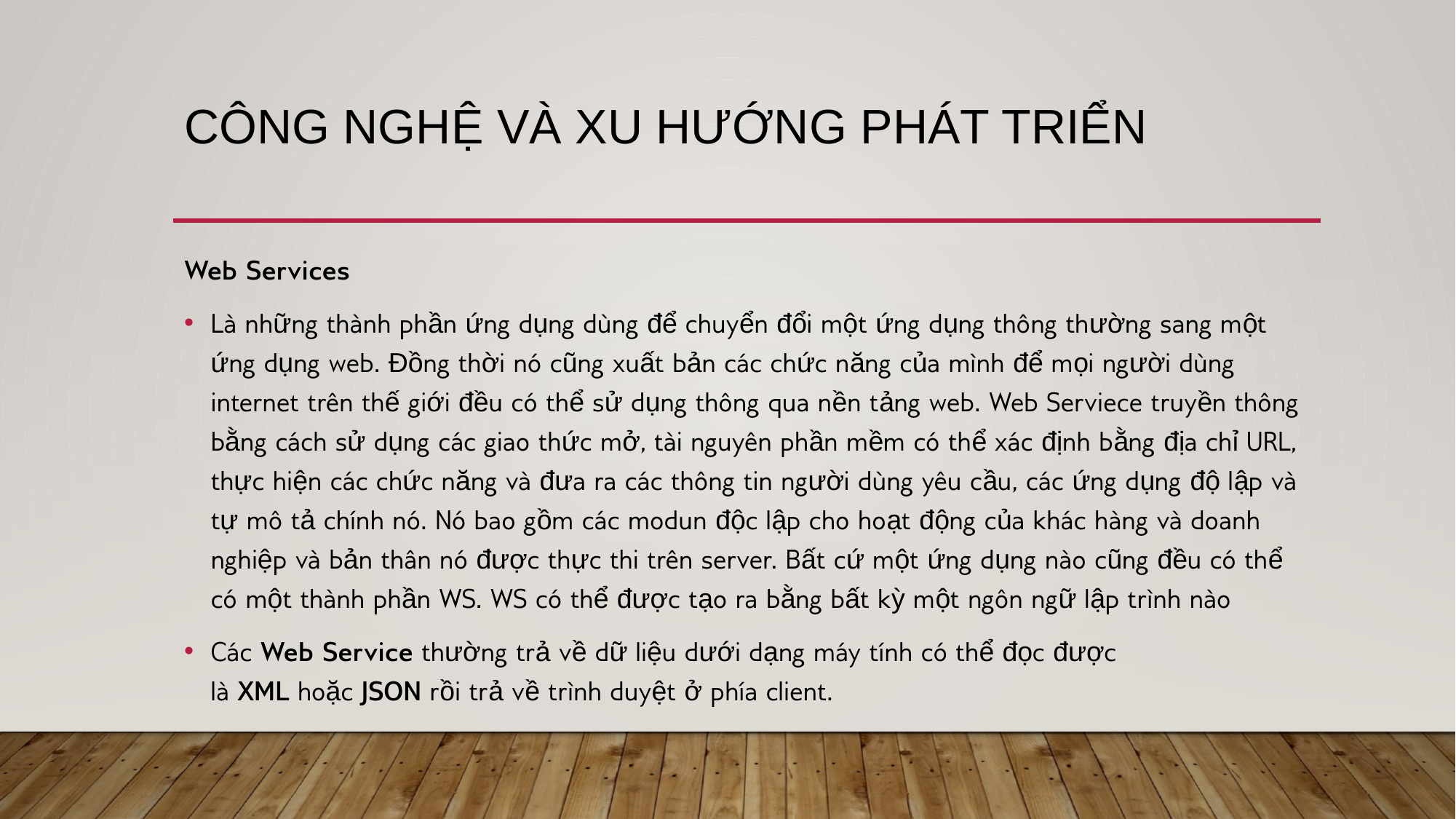

# Công nghệ và xu hướng phát triển
Web Services
Là những thành phần ứng dụng dùng để chuyển đổi một ứng dụng thông thường sang một ứng dụng web. Đồng thời nó cũng xuất bản các chức năng của mình để mọi người dùng internet trên thế giới đều có thể sử dụng thông qua nền tảng web. Web Serviece truyền thông bằng cách sử dụng các giao thức mở, tài nguyên phần mềm có thể xác định bằng địa chỉ URL, thực hiện các chức năng và đưa ra các thông tin người dùng yêu cầu, các ứng dụng độ lập và tự mô tả chính nó. Nó bao gồm các modun độc lập cho hoạt động của khác hàng và doanh nghiệp và bản thân nó được thực thi trên server. Bất cứ một ứng dụng nào cũng đều có thể có một thành phần WS. WS có thể được tạo ra bằng bất kỳ một ngôn ngữ lập trình nào
Các Web Service thường trả về dữ liệu dưới dạng máy tính có thể đọc được là XML hoặc JSON rồi trả về trình duyệt ở phía client.